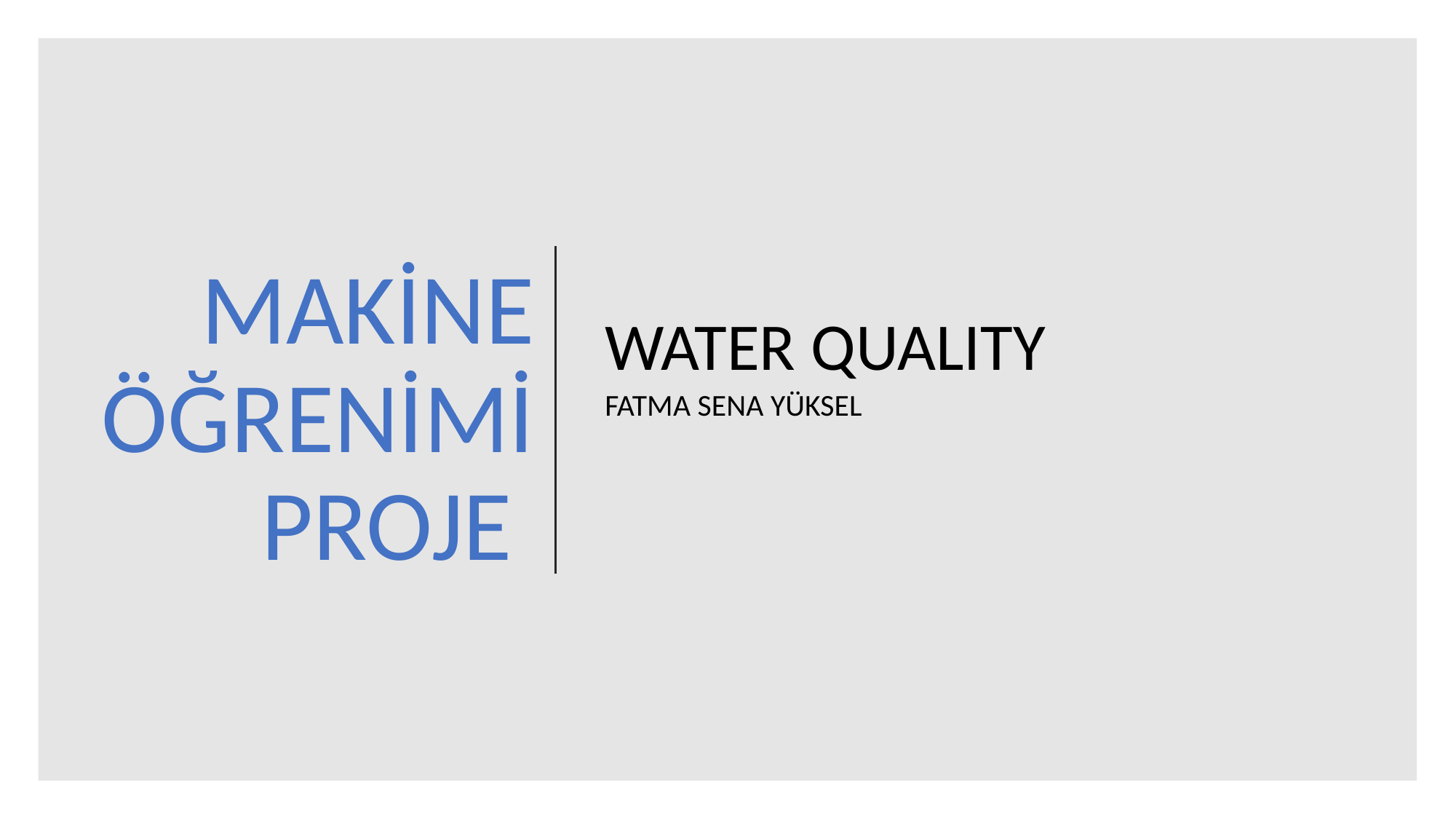

WATER QUALITY
# MAKİNE ÖĞRENİMİ PROJE
FATMA SENA YÜKSEL